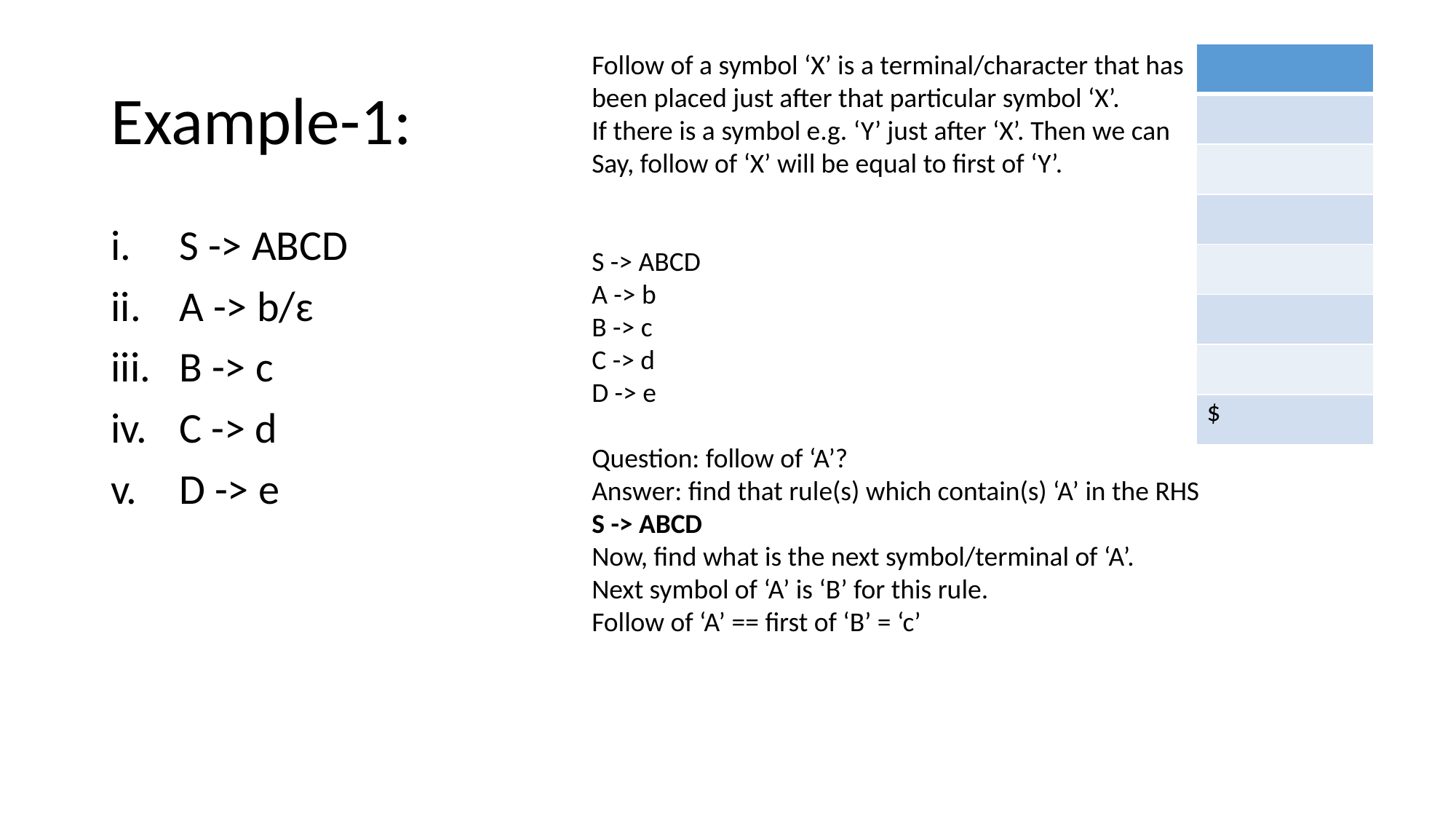

Follow of a symbol ‘X’ is a terminal/character that has
been placed just after that particular symbol ‘X’.
If there is a symbol e.g. ‘Y’ just after ‘X’. Then we can
Say, follow of ‘X’ will be equal to first of ‘Y’.

S -> ABCD
A -> b
B -> c
C -> d
D -> e

Question: follow of ‘A’?
Answer: find that rule(s) which contain(s) ‘A’ in the RHS
S -> ABCD
Now, find what is the next symbol/terminal of ‘A’.
Next symbol of ‘A’ is ‘B’ for this rule.
Follow of ‘A’ == first of ‘B’ = ‘c’

# Example-1:
|  |
| --- |
|  |
|  |
|  |
|  |
|  |
|  |
| $ |
S -> ABCD
A -> b/ɛ
B -> c
C -> d
D -> e